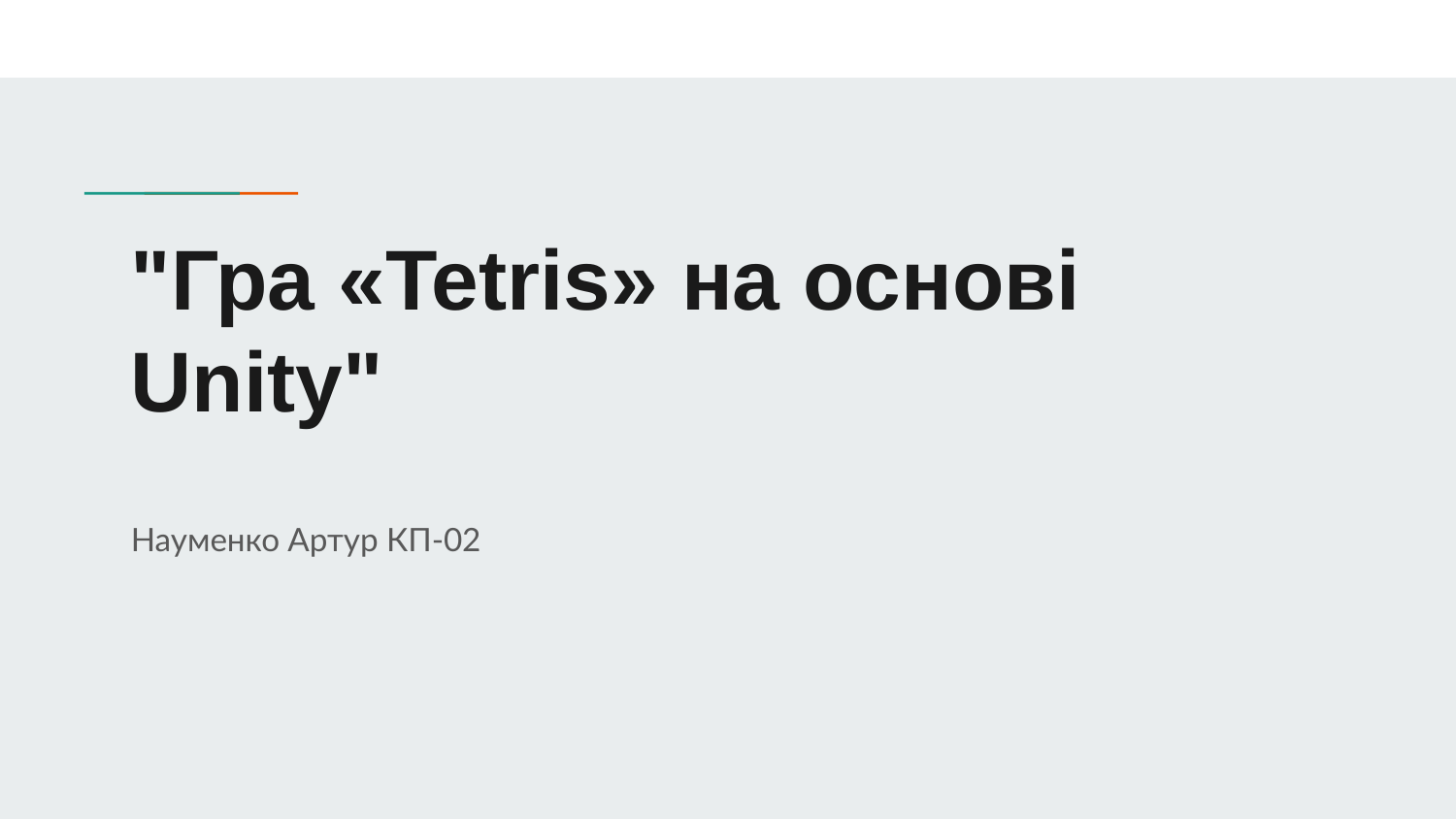

# "Гра «Tetris» на основі Unity"
Науменко Артур КП-02